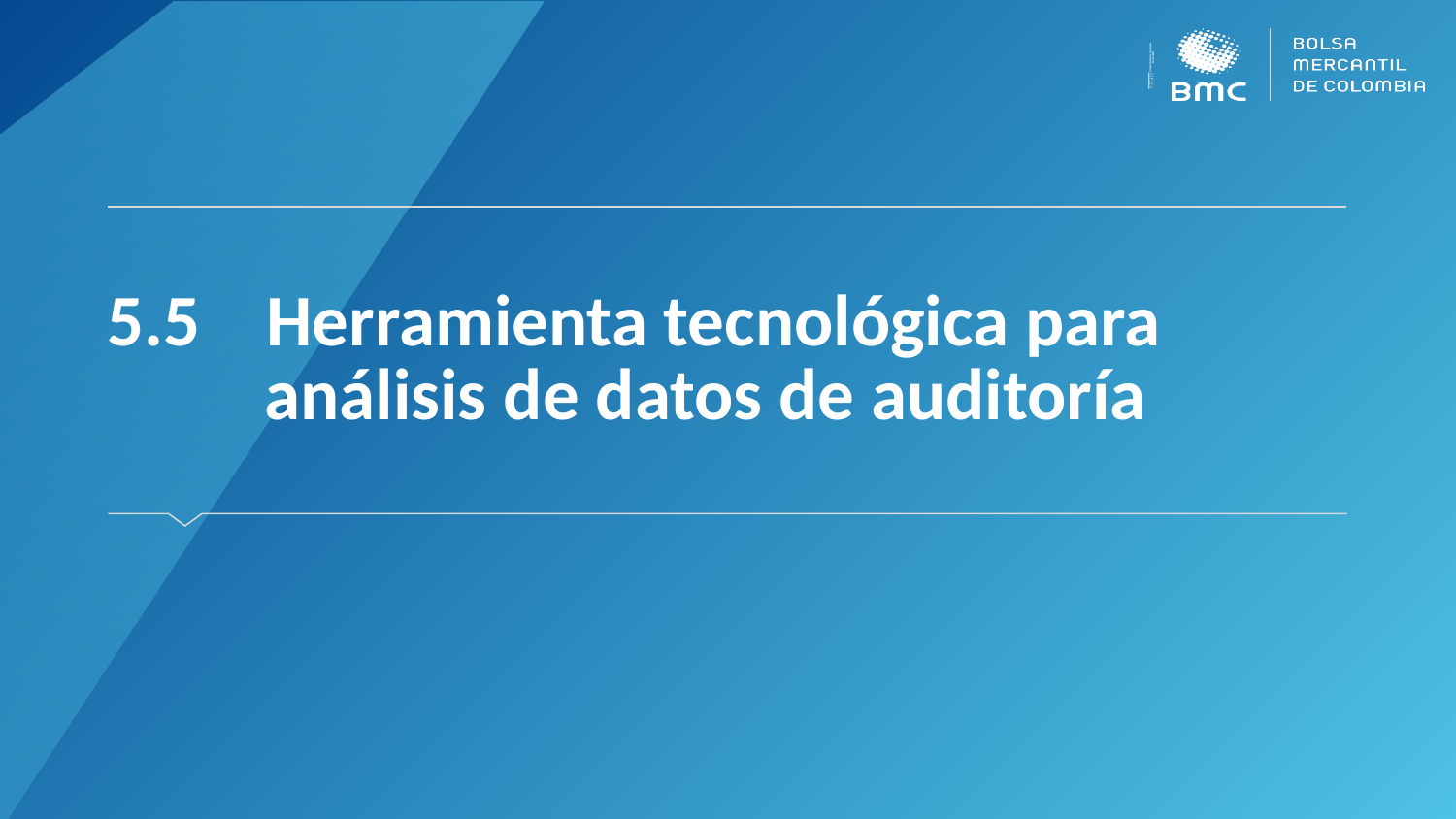

# 5.5    Herramienta tecnológica para análisis de datos de auditoría